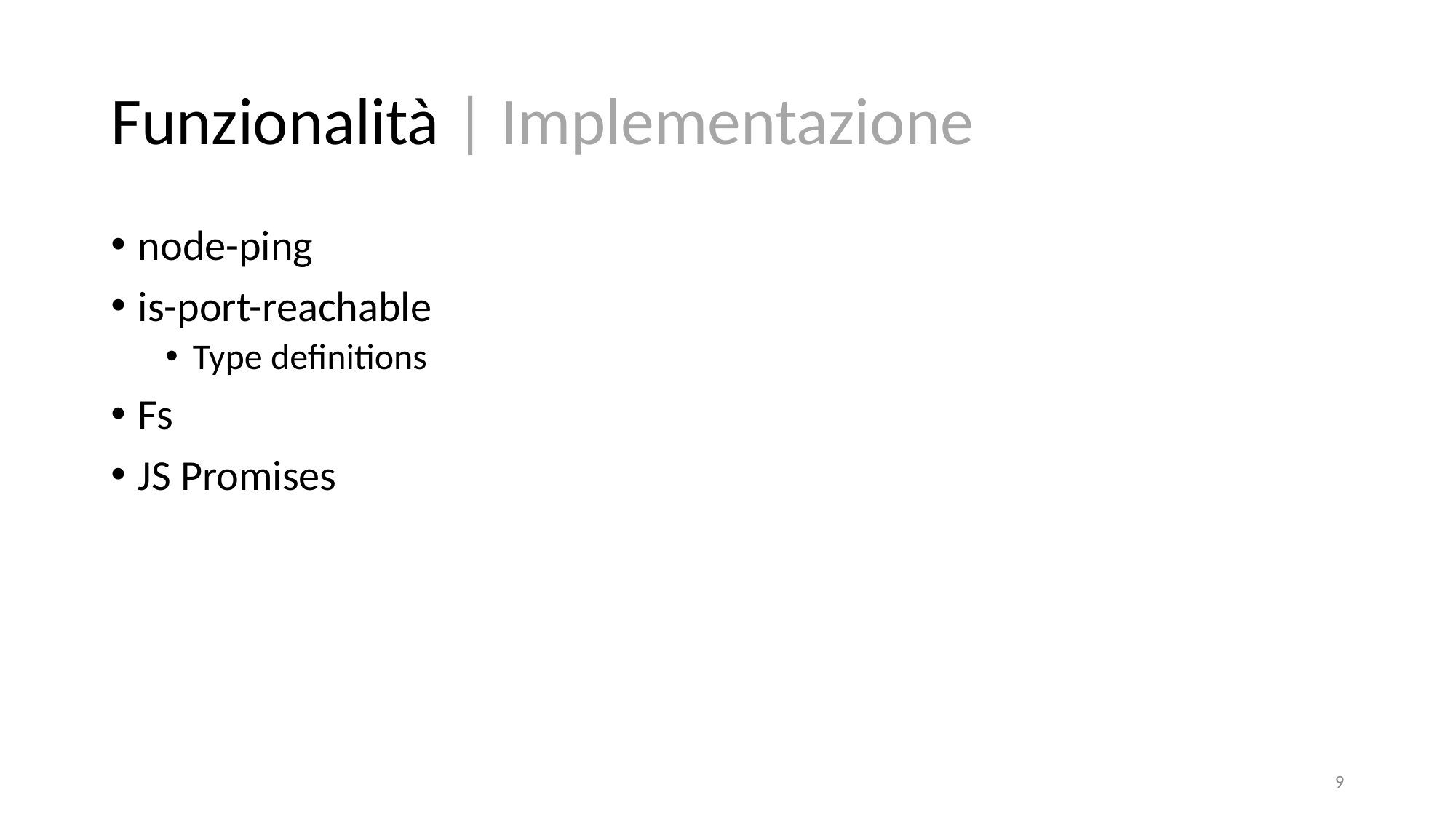

# Funzionalità | Implementazione
node-ping
is-port-reachable
Type definitions
Fs
JS Promises
9